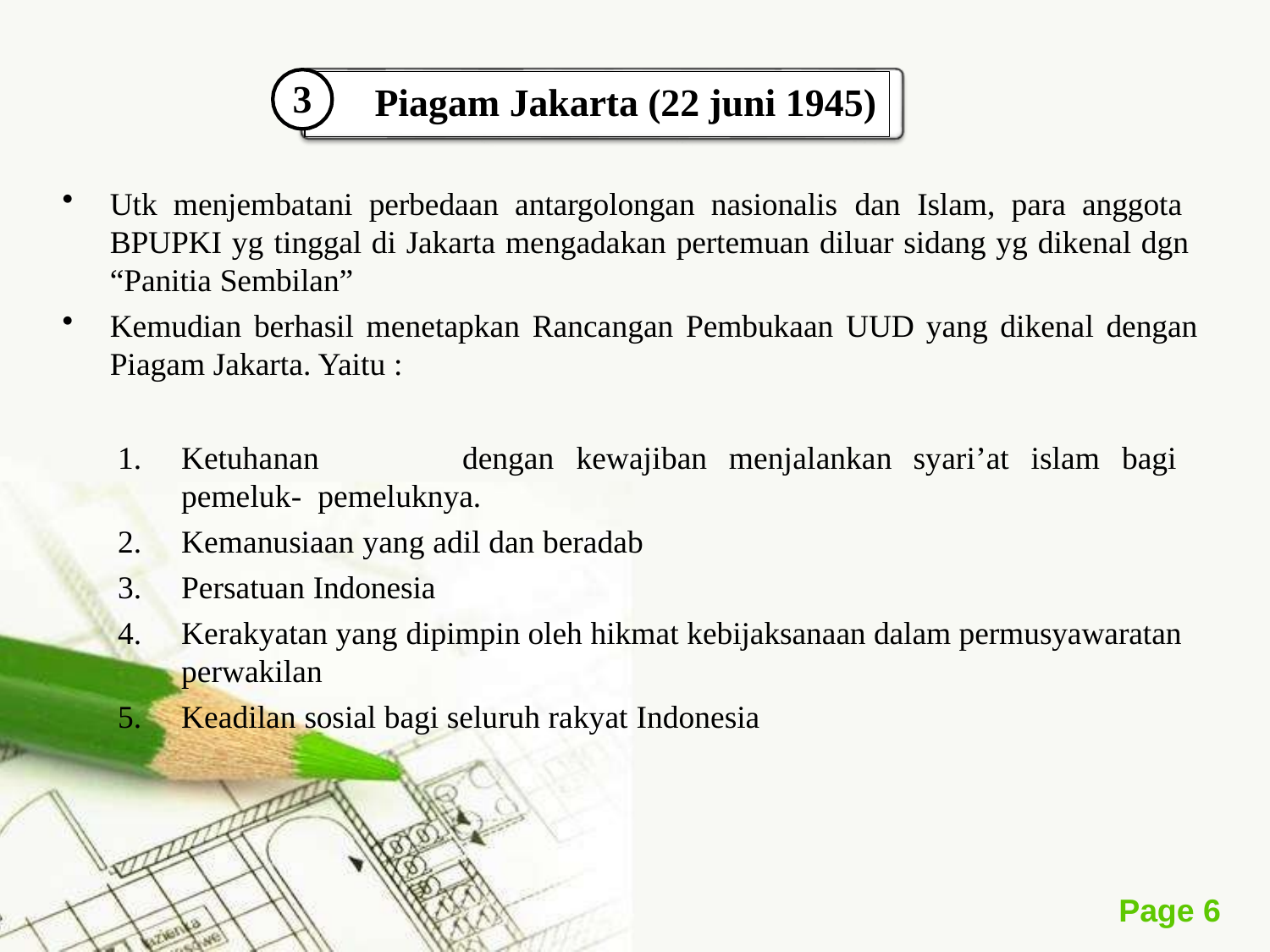

3
# Piagam Jakarta (22 juni 1945)
Utk menjembatani perbedaan antargolongan nasionalis dan Islam, para anggota  BPUPKI yg tinggal di Jakarta mengadakan pertemuan diluar sidang yg dikenal dgn  “Panitia Sembilan”
Kemudian berhasil menetapkan Rancangan Pembukaan UUD yang dikenal dengan
Piagam Jakarta. Yaitu :

Ketuhanan	dengan	kewajiban	menjalankan	syari’at	islam	bagi	pemeluk-  pemeluknya.
Kemanusiaan yang adil dan beradab
Persatuan Indonesia
Kerakyatan yang dipimpin oleh hikmat kebijaksanaan dalam permusyawaratan  perwakilan
Keadilan sosial bagi seluruh rakyat Indonesia
Page 6